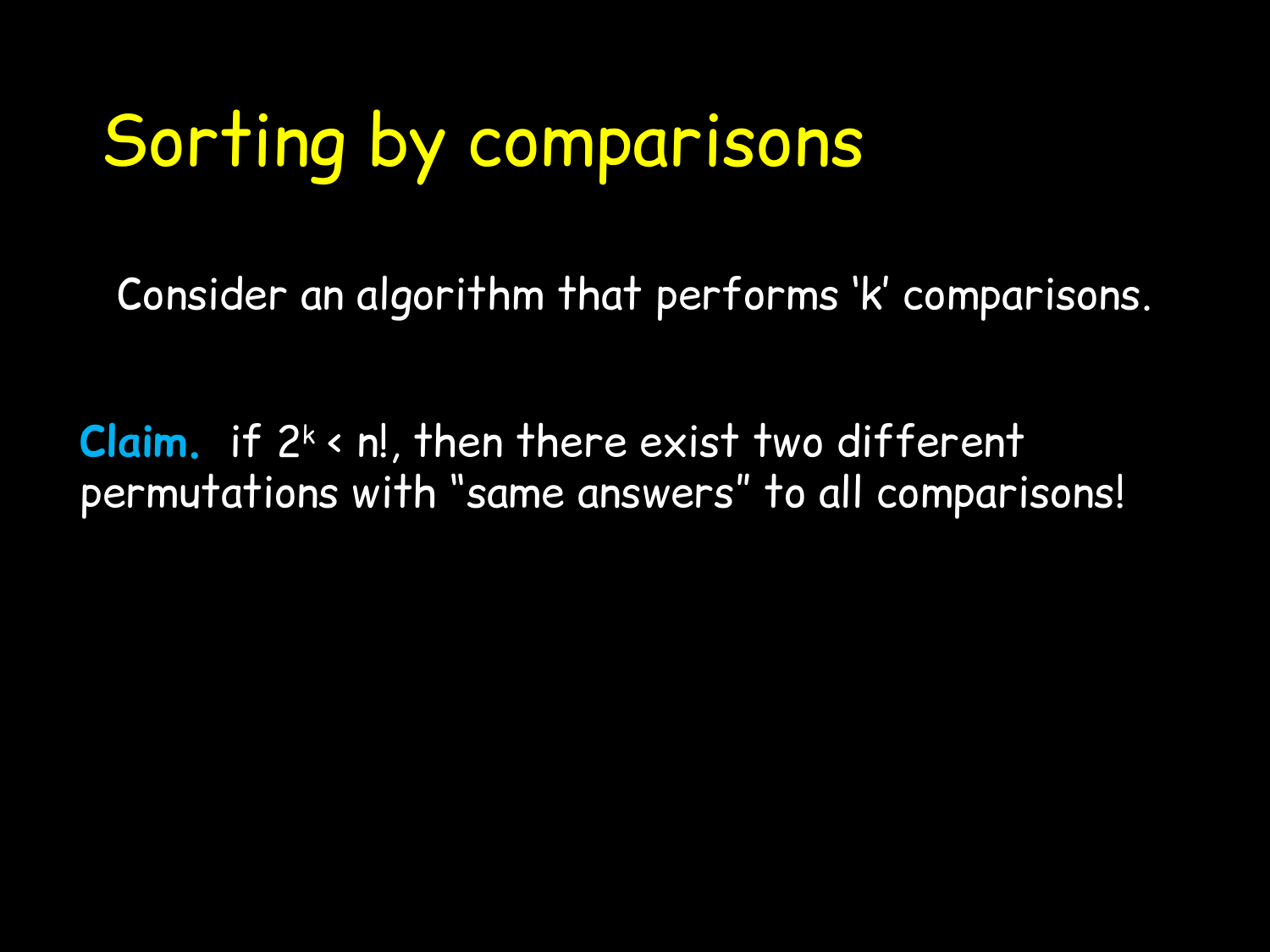

# Sorting by comparisons
Consider an algorithm that performs ‘k’ comparisons.
Claim.  if 2k < n!, then there exist two different permutations with “same answers” to all comparisons!